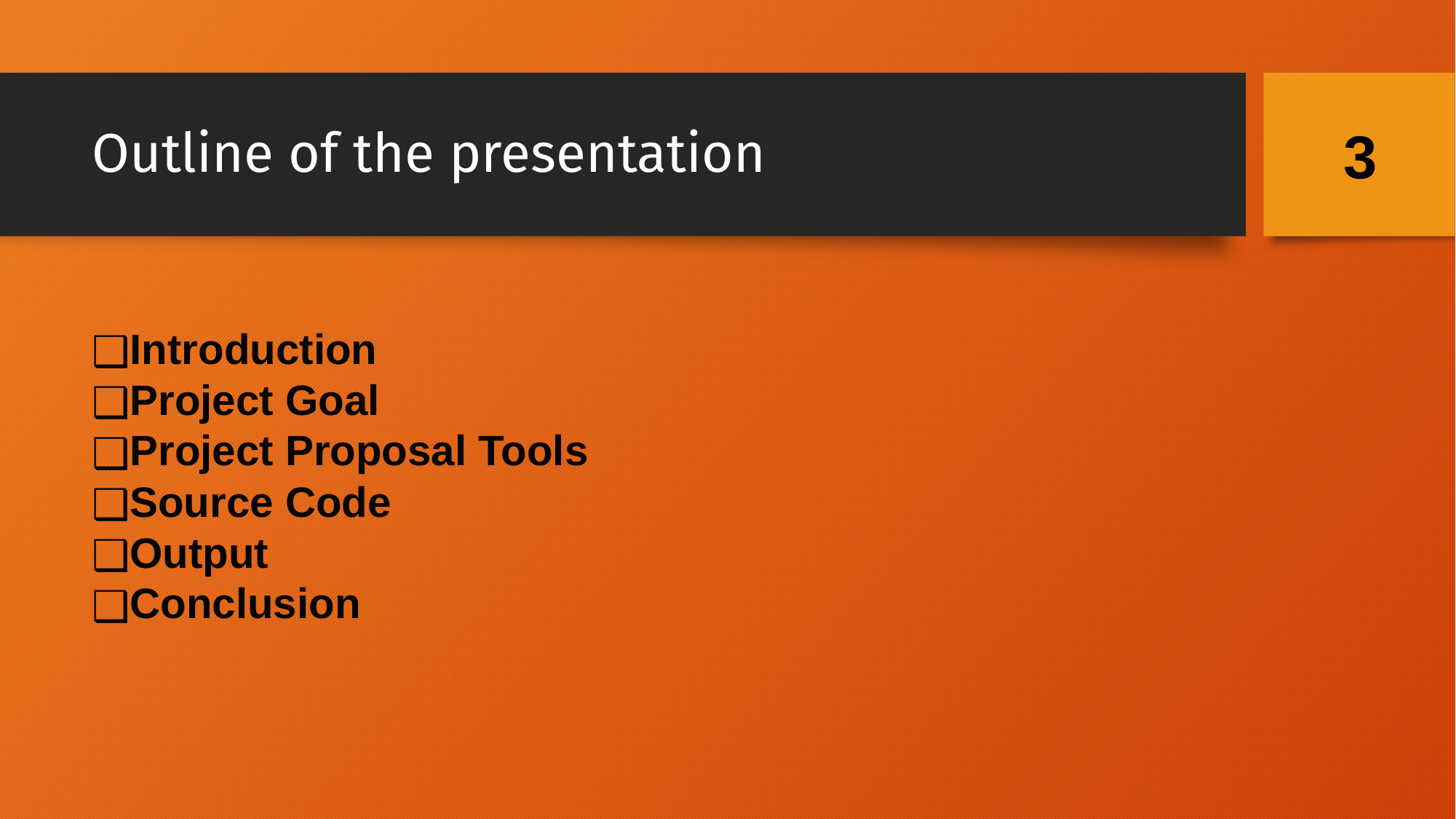

# Outline of the presentation
3
Introduction
Project Goal
Project Proposal Tools
Source Code
Output
Conclusion